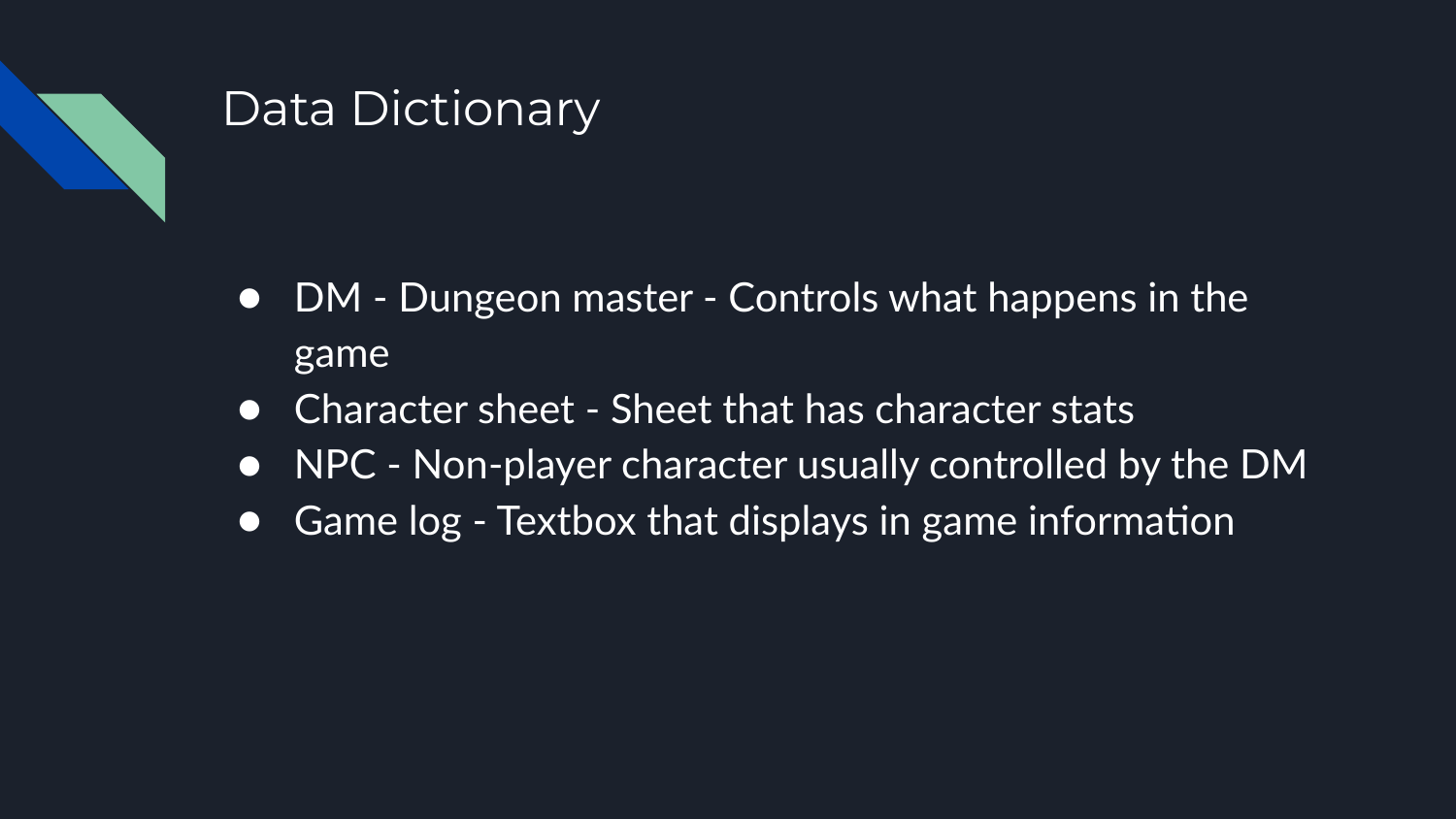

# Data Dictionary
DM - Dungeon master - Controls what happens in the game
Character sheet - Sheet that has character stats
NPC - Non-player character usually controlled by the DM
Game log - Textbox that displays in game information